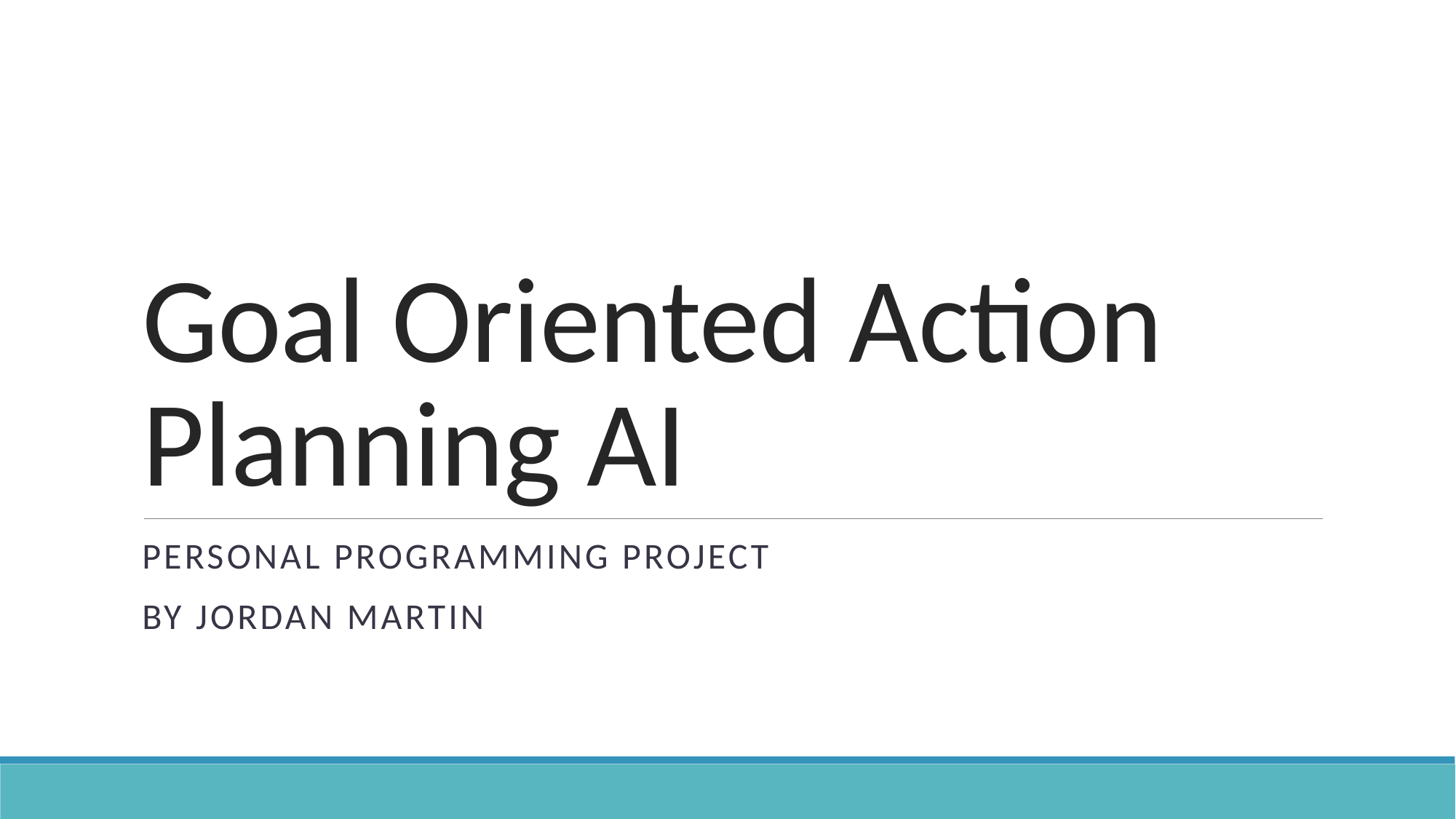

# Goal Oriented Action Planning AI
Personal Programming Project
By Jordan Martin